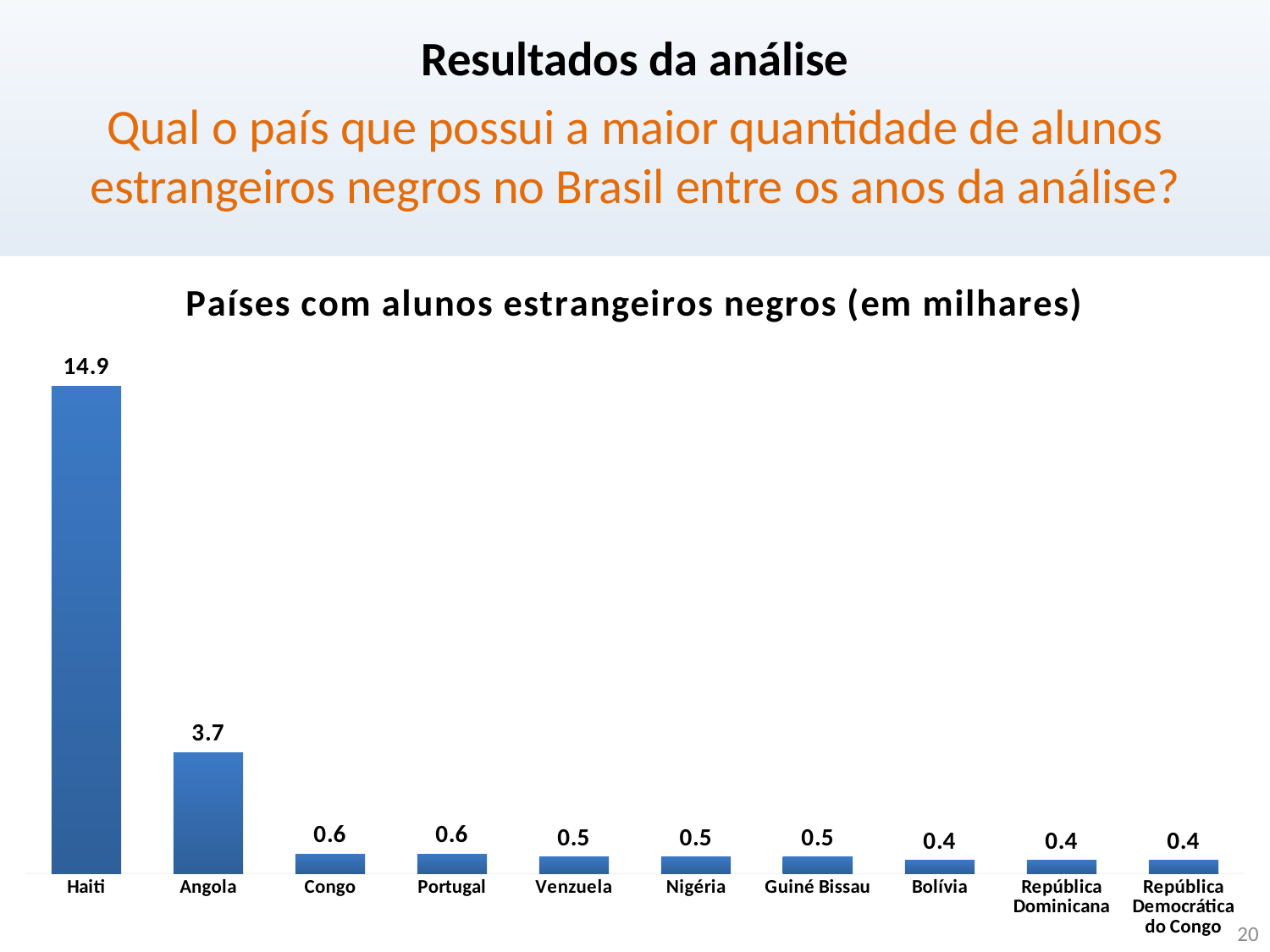

Resultados da análise
Qual o país que possui a maior quantidade de alunos estrangeiros negros no Brasil entre os anos da análise?

### Chart: Países com alunos estrangeiros negros (em milhares)

| Category | Negros |
|---|---|
| Haiti | 14.9 |
| Angola | 3.7 |
| Congo | 0.6 |
| Portugal | 0.6 |
| Venzuela | 0.5 |
| Nigéria | 0.5 |
| Guiné Bissau | 0.5 |
| Bolívia | 0.4 |
| República Dominicana | 0.4 |
| República Democrática do Congo | 0.4 |
20